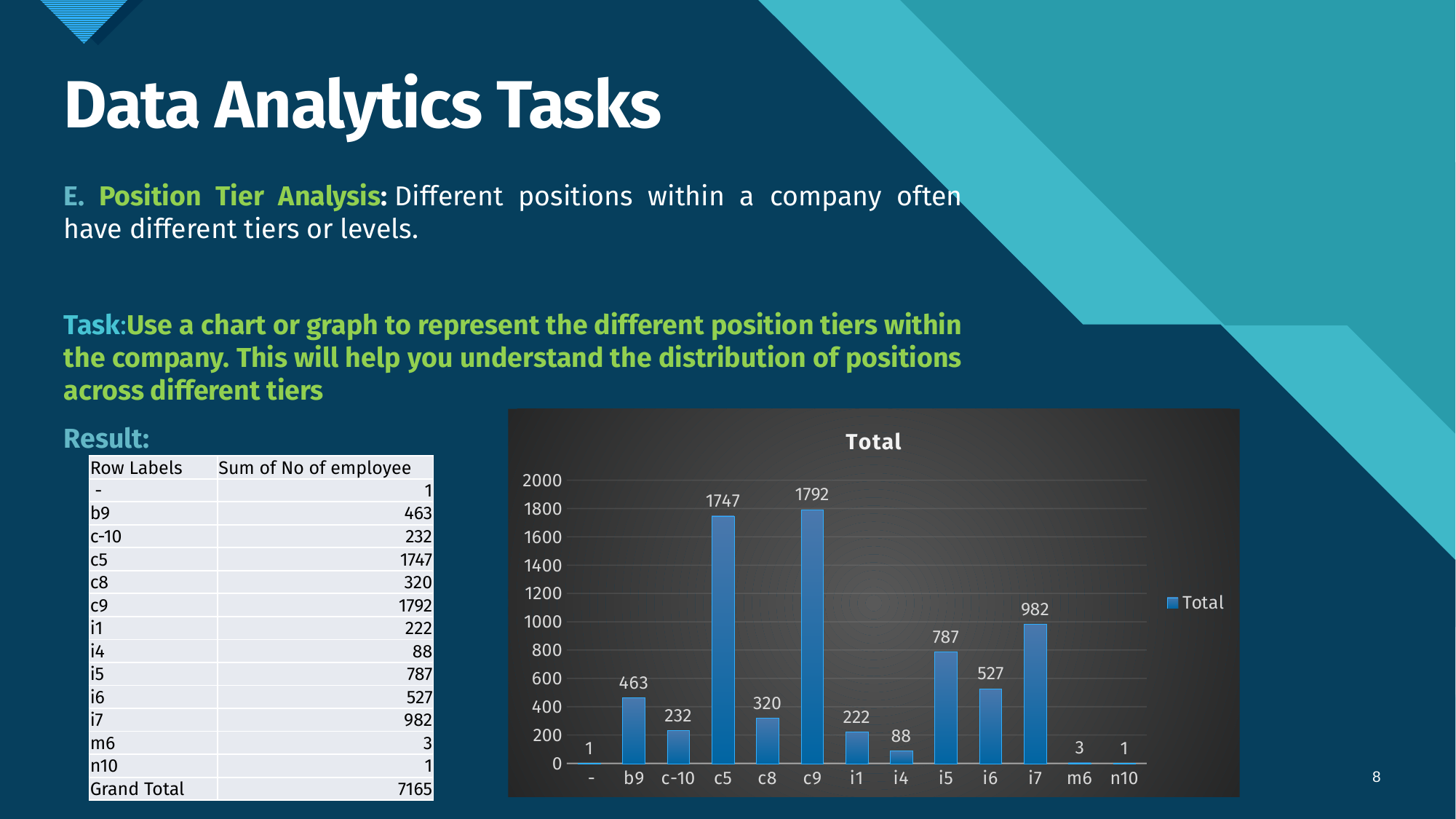

# Data Analytics Tasks
E. Position Tier Analysis: Different positions within a company often have different tiers or levels.

Task:Use a chart or graph to represent the different position tiers within the company. This will help you understand the distribution of positions across different tiers
Result:

### Chart:

| Category | Total |
|---|---|
|  - | 1.0 |
| b9 | 463.0 |
| c-10 | 232.0 |
| c5 | 1747.0 |
| c8 | 320.0 |
| c9 | 1792.0 |
| i1 | 222.0 |
| i4 | 88.0 |
| i5 | 787.0 |
| i6 | 527.0 |
| i7 | 982.0 |
| m6 | 3.0 |
| n10 | 1.0 |
| Row Labels | Sum of No of employee |
| --- | --- |
| - | 1 |
| b9 | 463 |
| c-10 | 232 |
| c5 | 1747 |
| c8 | 320 |
| c9 | 1792 |
| i1 | 222 |
| i4 | 88 |
| i5 | 787 |
| i6 | 527 |
| i7 | 982 |
| m6 | 3 |
| n10 | 1 |
| Grand Total | 7165 |
8